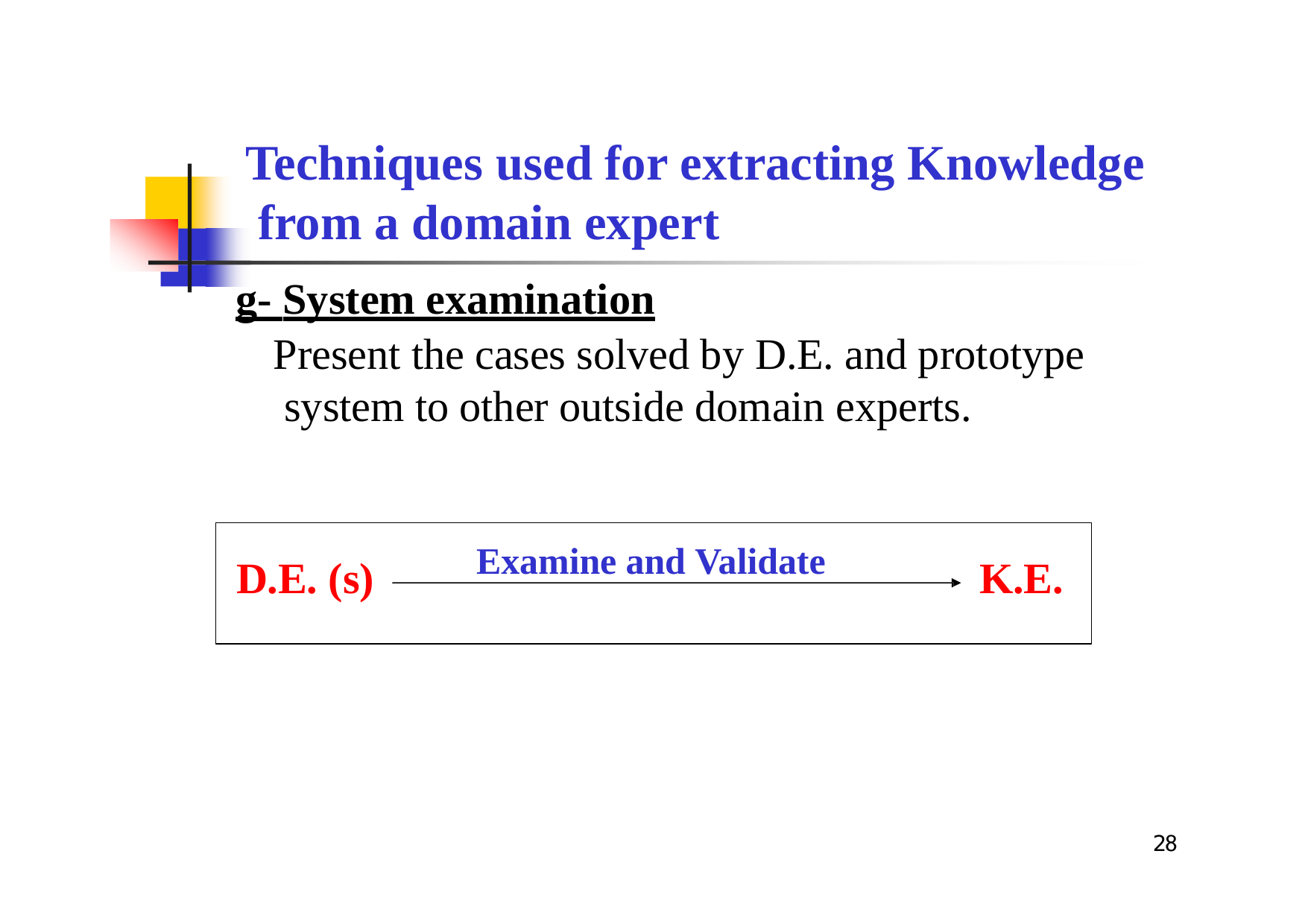

# Techniques used for extracting Knowledge  from a domain expert

g- System examination
Present the cases solved by D.E. and prototype  system to other outside domain experts.

Examine and Validate
D.E. (s)
K.E.

28